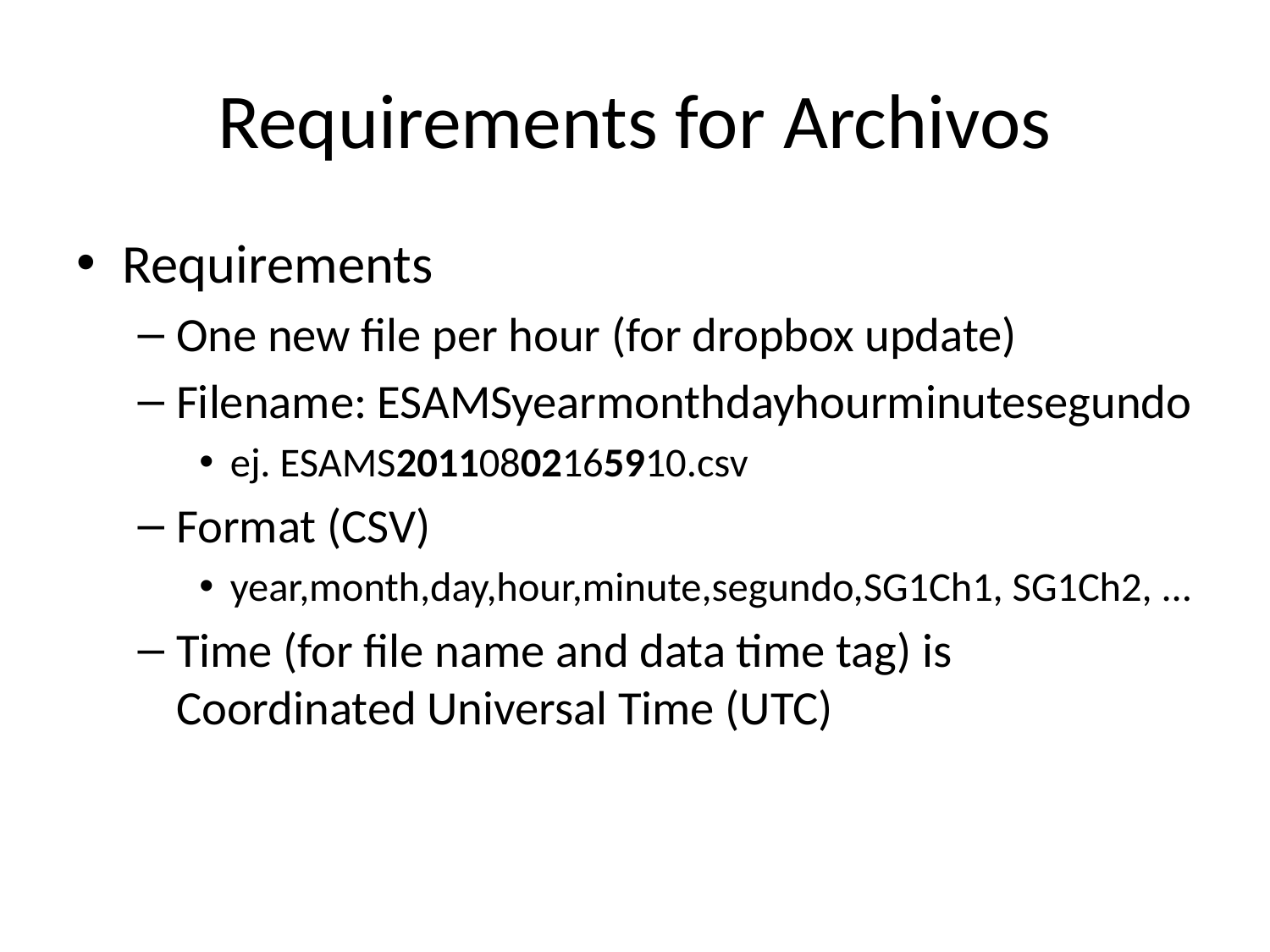

# Requirements for Archivos
Requirements
One new file per hour (for dropbox update)
Filename: ESAMSyearmonthdayhourminutesegundo
ej. ESAMS20110802165910.csv
Format (CSV)
year,month,day,hour,minute,segundo,SG1Ch1, SG1Ch2, ...
Time (for file name and data time tag) is Coordinated Universal Time (UTC)